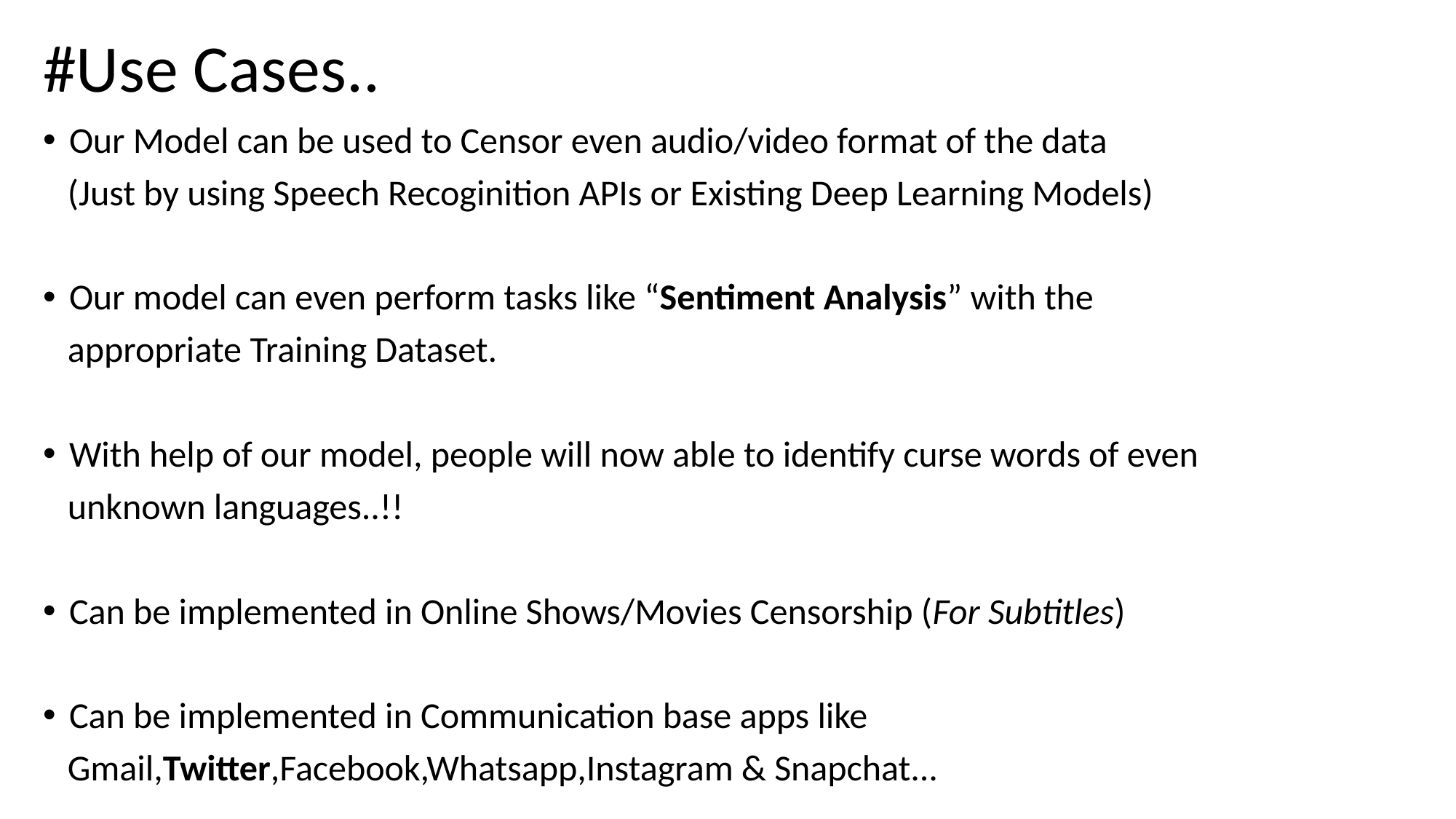

# #Use Cases..
Our Model can be used to Censor even audio/video format of the data
   (Just by using Speech Recoginition APIs or Existing Deep Learning Models)

Our model can even perform tasks like “Sentiment Analysis” with the
   appropriate Training Dataset.

With help of our model, people will now able to identify curse words of even
   unknown languages..!!

Can be implemented in Online Shows/Movies Censorship (For Subtitles)

Can be implemented in Communication base apps like
   Gmail,Twitter,Facebook,Whatsapp,Instagram & Snapchat...